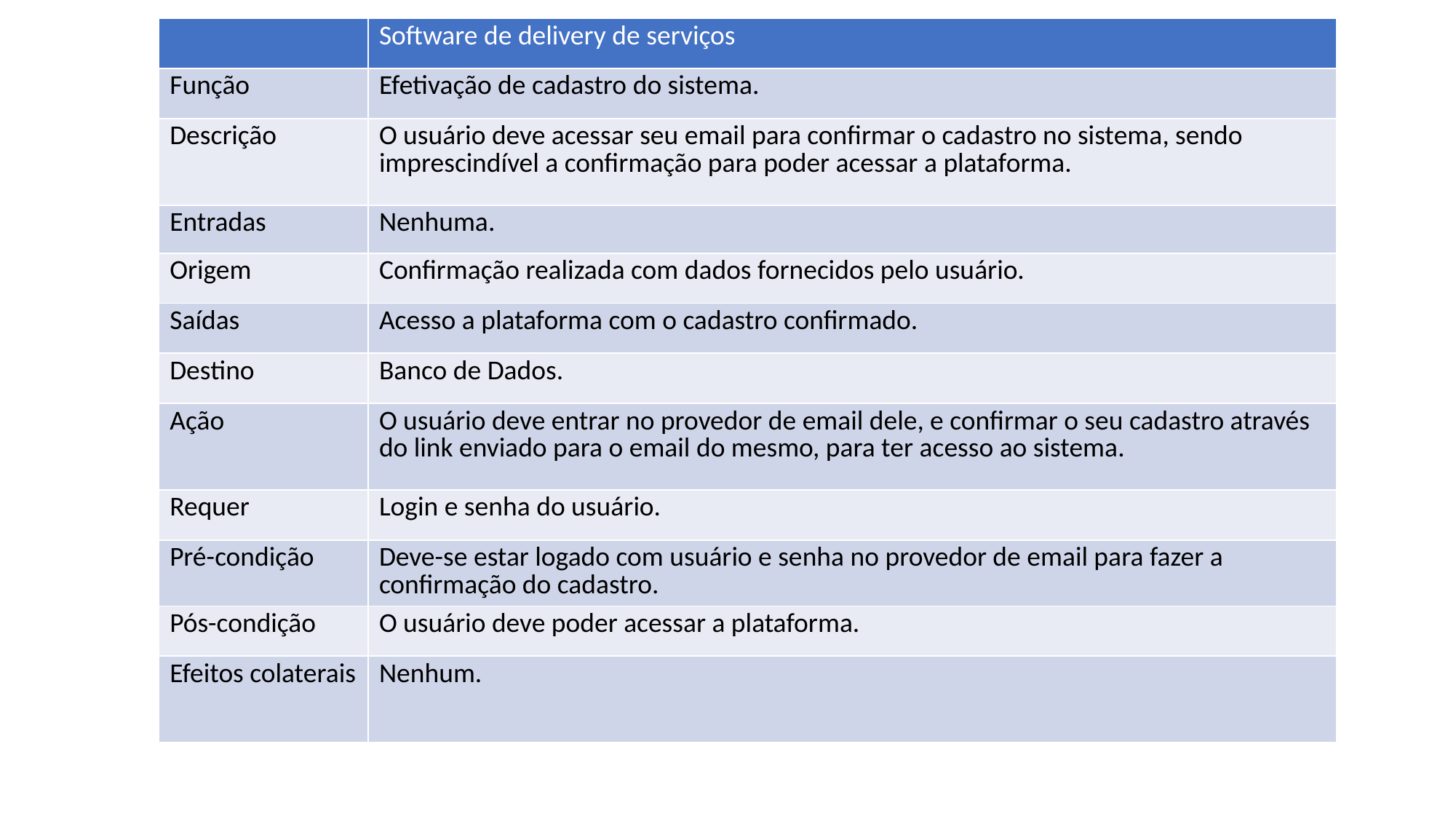

|  | Software de delivery de serviços |
| --- | --- |
| Função | Efetivação de cadastro do sistema. |
| Descrição | O usuário deve acessar seu email para confirmar o cadastro no sistema, sendo imprescindível a confirmação para poder acessar a plataforma. |
| Entradas | Nenhuma. |
| Origem | Confirmação realizada com dados fornecidos pelo usuário. |
| Saídas | Acesso a plataforma com o cadastro confirmado. |
| Destino | Banco de Dados. |
| Ação | O usuário deve entrar no provedor de email dele, e confirmar o seu cadastro através do link enviado para o email do mesmo, para ter acesso ao sistema. |
| Requer | Login e senha do usuário. |
| Pré-condição | Deve-se estar logado com usuário e senha no provedor de email para fazer a confirmação do cadastro. |
| Pós-condição | O usuário deve poder acessar a plataforma. |
| Efeitos colaterais | Nenhum. |